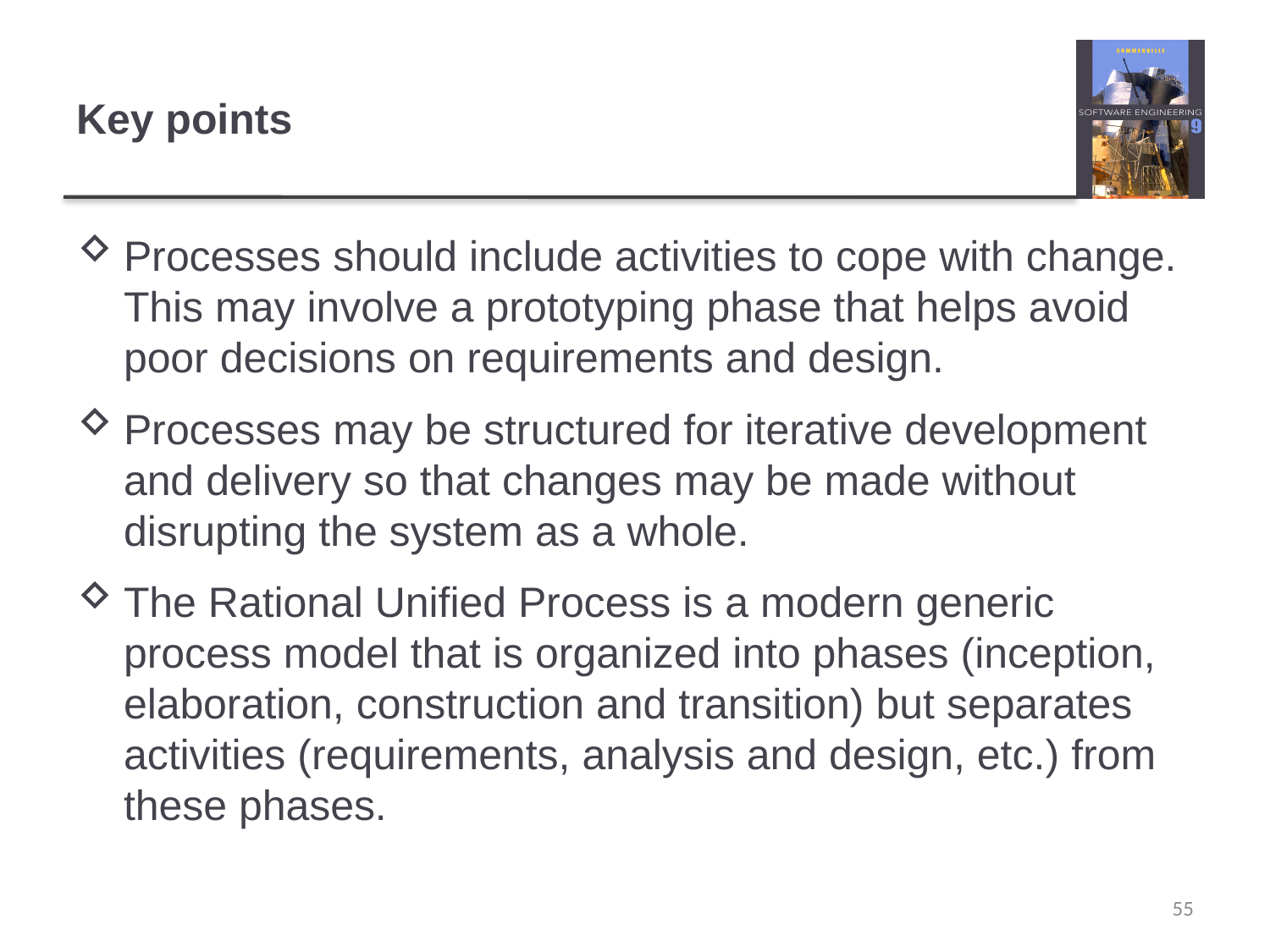

# Key points
Processes should include activities to cope with change. This may involve a prototyping phase that helps avoid poor decisions on requirements and design.
Processes may be structured for iterative development and delivery so that changes may be made without disrupting the system as a whole.
The Rational Unified Process is a modern generic process model that is organized into phases (inception, elaboration, construction and transition) but separates activities (requirements, analysis and design, etc.) from these phases.

55